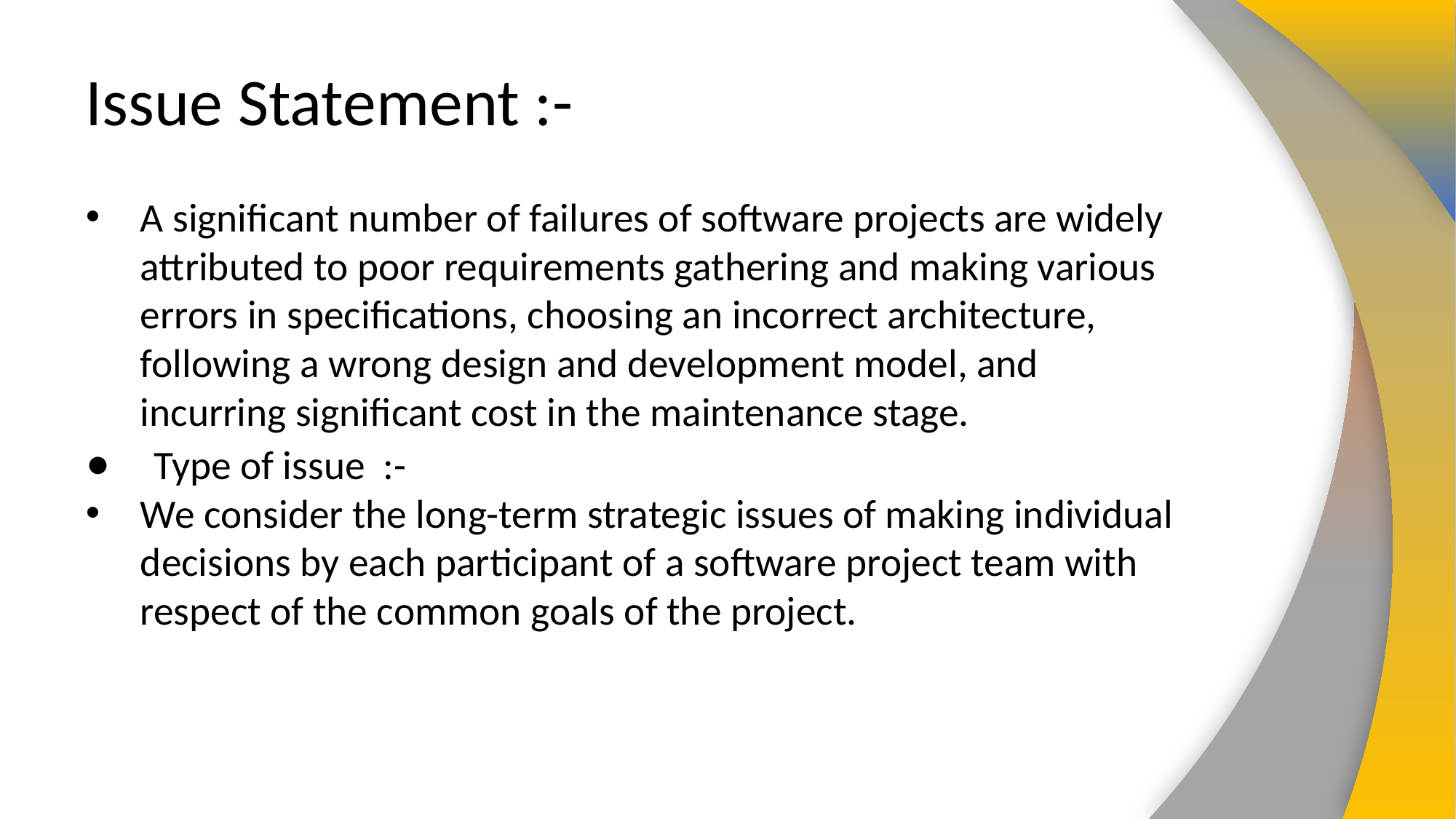

# Issue Statement :-
A significant number of failures of software projects are widely attributed to poor requirements gathering and making various errors in specifications, choosing an incorrect architecture, following a wrong design and development model, and incurring significant cost in the maintenance stage.
Type of issue  :-
We consider the long-term strategic issues of making individual decisions by each participant of a software project team with respect of the common goals of the project.
20